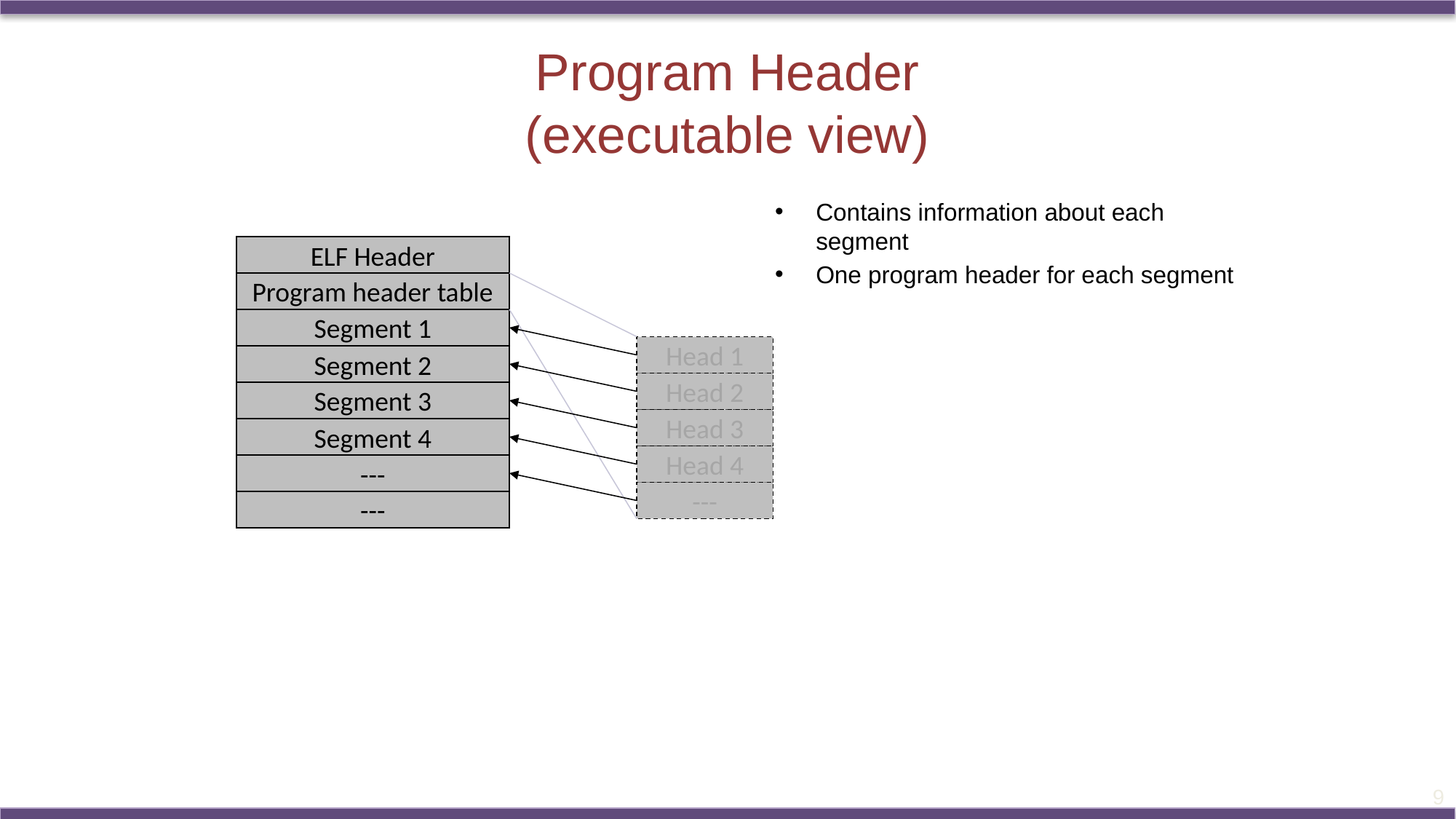

# Program Header (executable view)
Contains information about each segment
One program header for each segment
ELF Header
Program header table

Segment 1

Head 1
Segment 2

Head 2
Segment 3

Head 3
Segment 4

Head 4
---

---
---
9